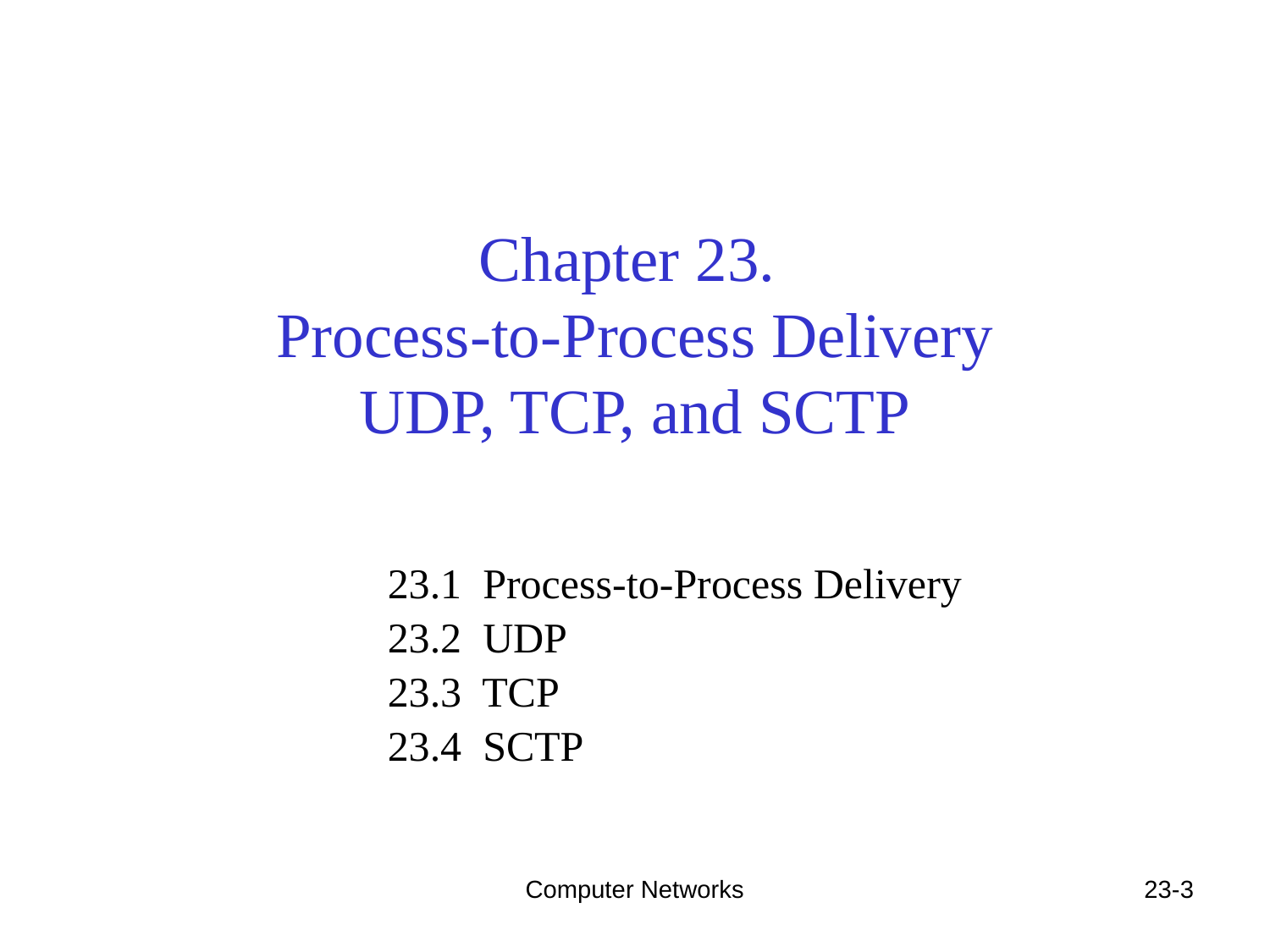

# Chapter 23. Process-to-Process Delivery UDP, TCP, and SCTP
23.1  Process-to-Process Delivery
23.2  UDP
23.3  TCP
23.4  SCTP
Computer Networks
23-3